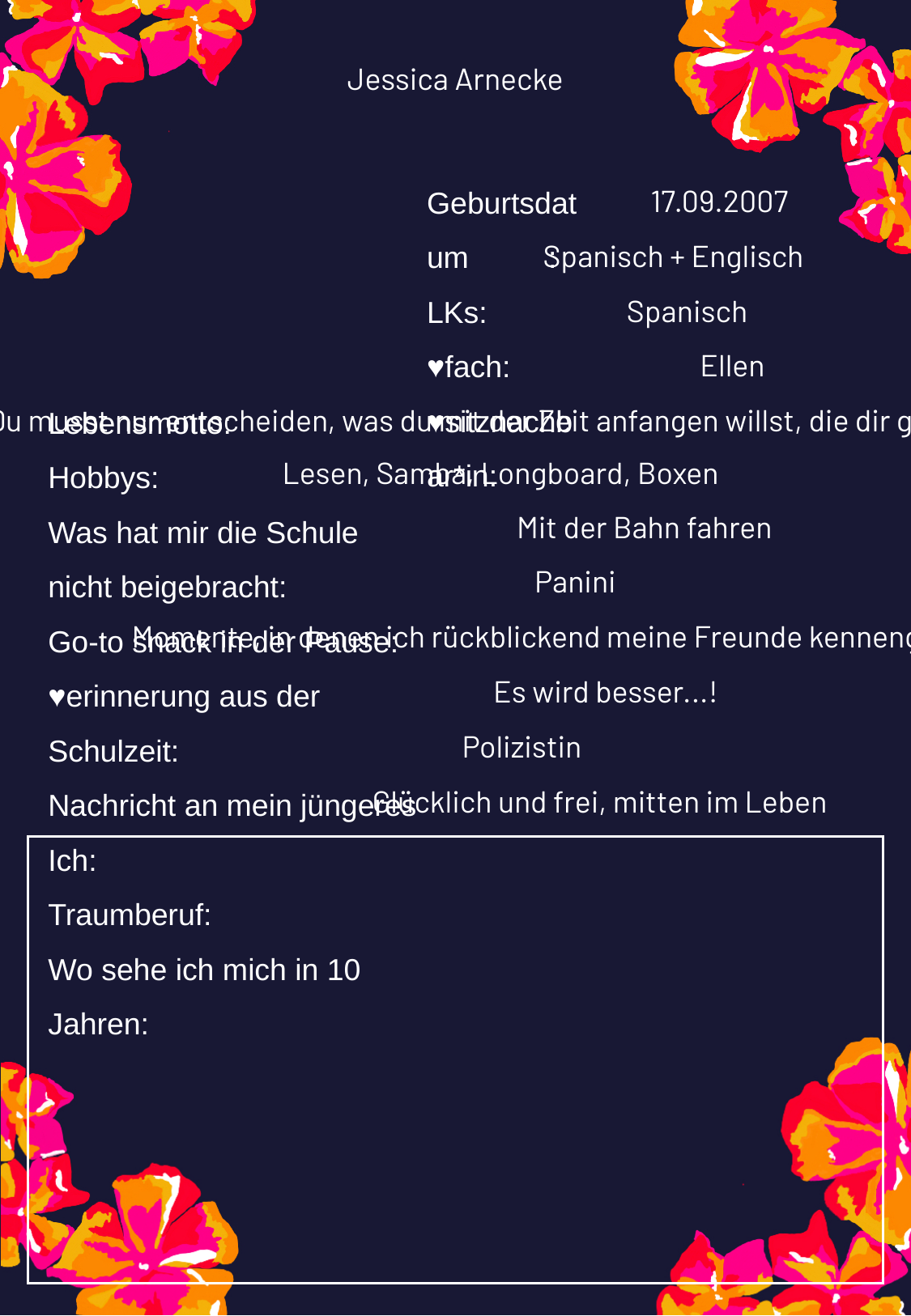

Jessica Arnecke

17.09.2007

Spanisch + Englisch

Spanisch

Ellen

Du musst nur entscheiden, was du mit der Zeit anfangen willst, die dir gegeben ist.

Lesen, Samba, Longboard, Boxen

Mit der Bahn fahren

Panini

Momente, in denen ich rückblickend meine Freunde kennengelernt habe!

Es wird besser...!

Polizistin

Glücklich und frei, mitten im Leben